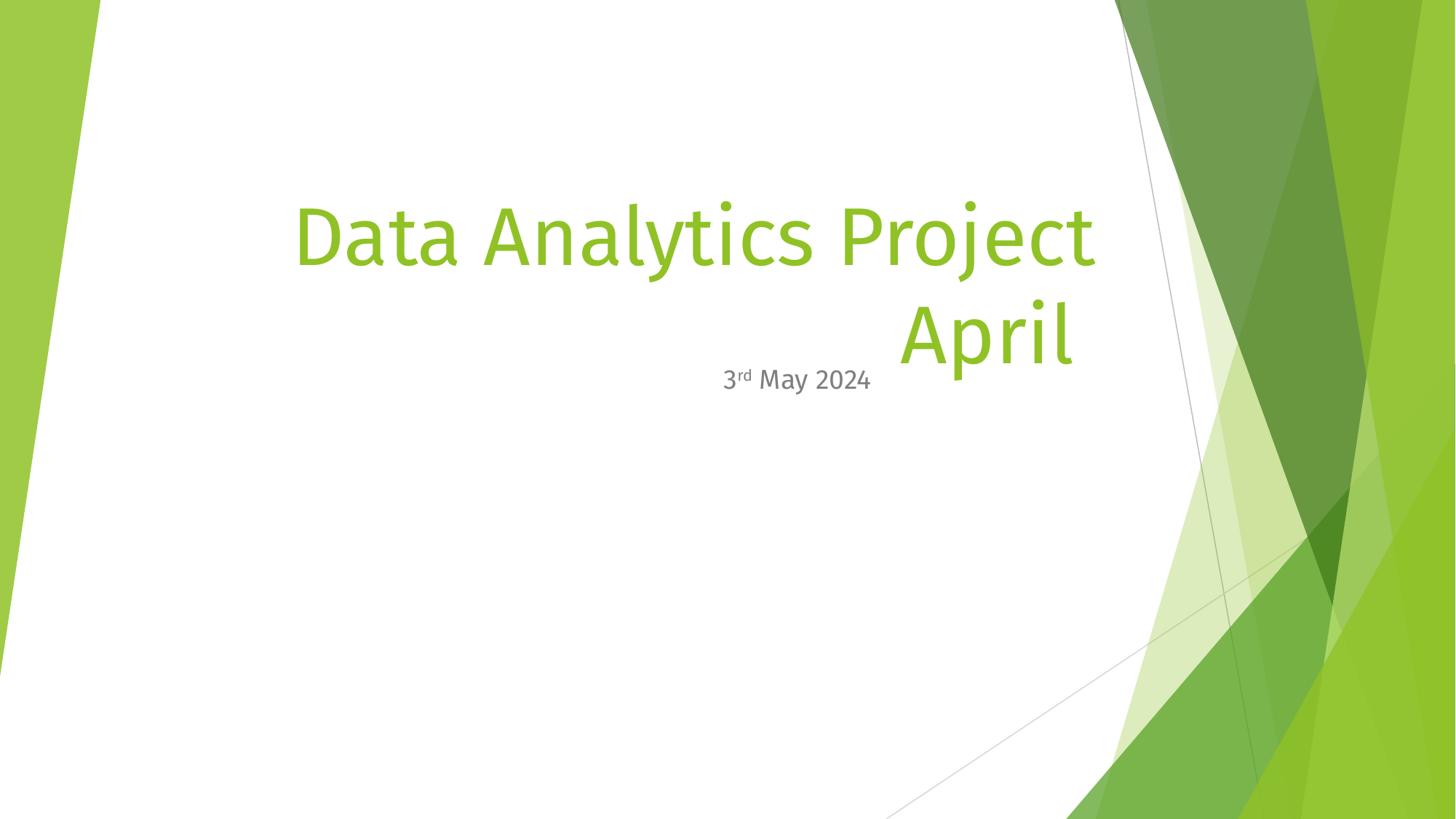

# Data Analytics Project April
3rd May 2024